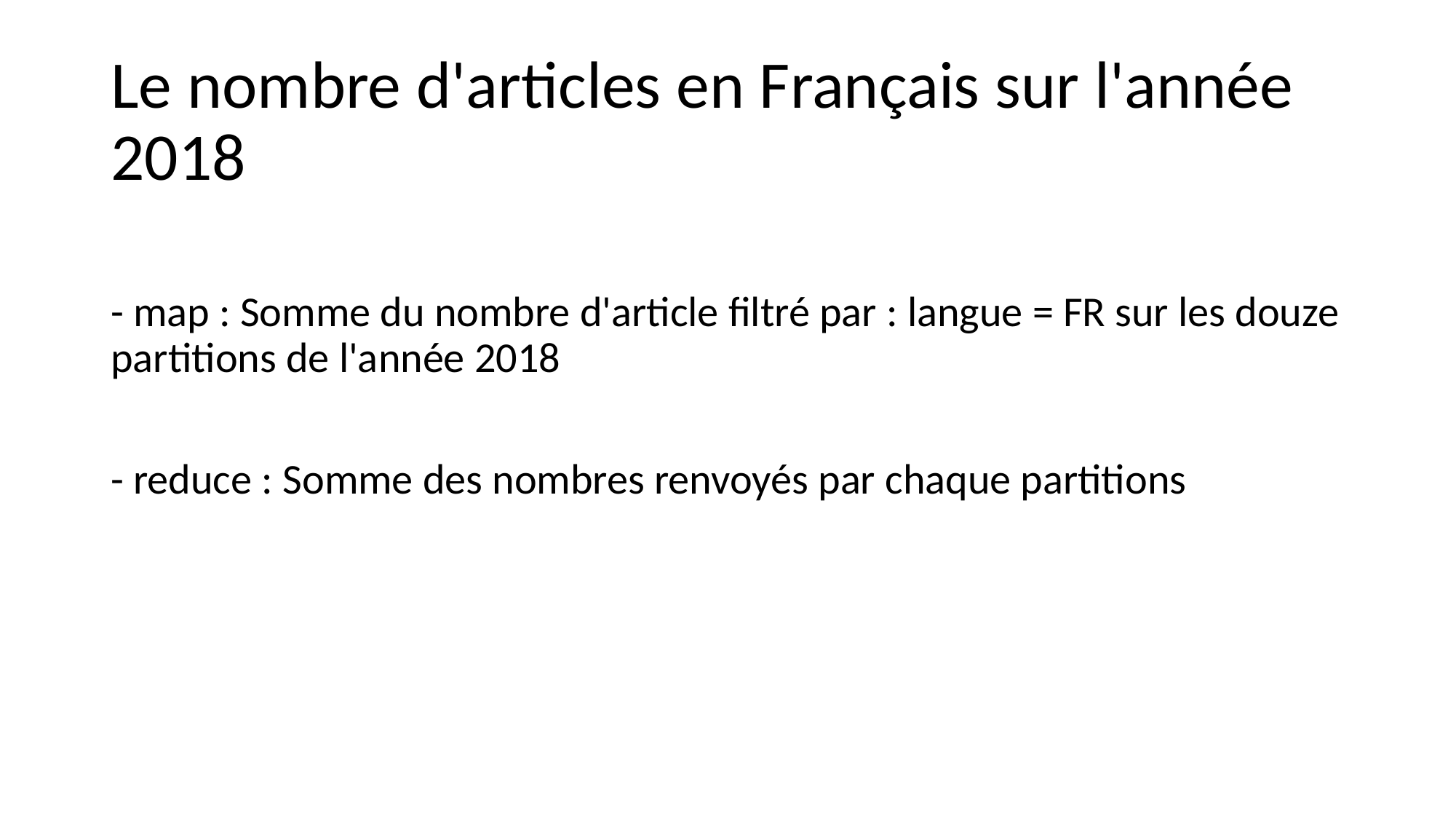

# Le nombre d'articles en Français sur l'année 2018

- map : Somme du nombre d'article filtré par : langue = FR sur les douze partitions de l'année 2018

- reduce : Somme des nombres renvoyés par chaque partitions